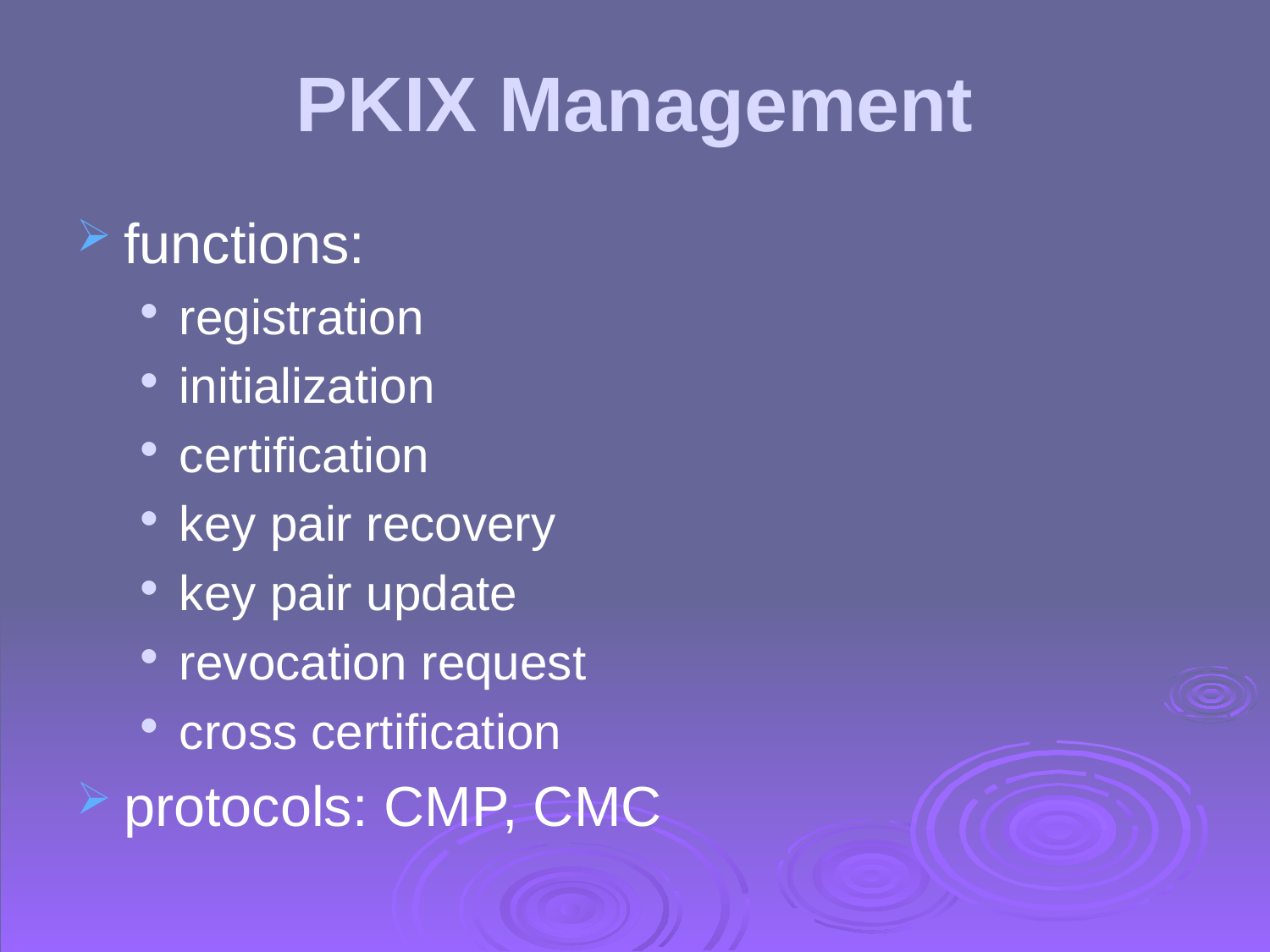

# PKIX Management
functions:
registration
initialization
certification
key pair recovery
key pair update
revocation request
cross certification
protocols: CMP, CMC